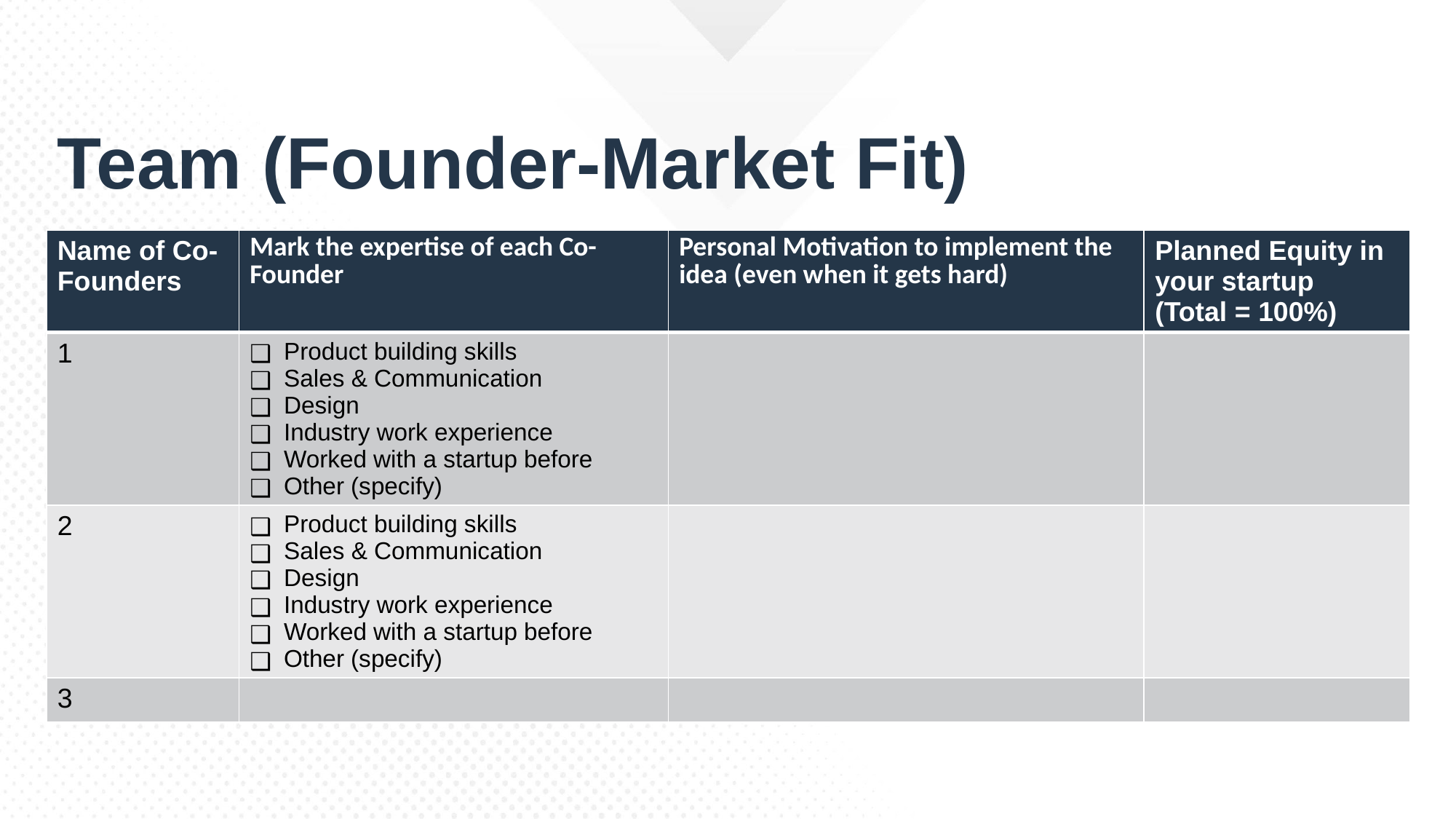

# Team (Founder-Market Fit)
| Name of Co-Founders | Mark the expertise of each Co-Founder | Personal Motivation to implement the idea (even when it gets hard) | Planned Equity in your startup (Total = 100%) |
| --- | --- | --- | --- |
| 1 | Product building skills Sales & Communication Design Industry work experience Worked with a startup before Other (specify) |  |  |
| 2 | Product building skills Sales & Communication Design Industry work experience Worked with a startup before Other (specify) |  |  |
| 3 |  |  |  |